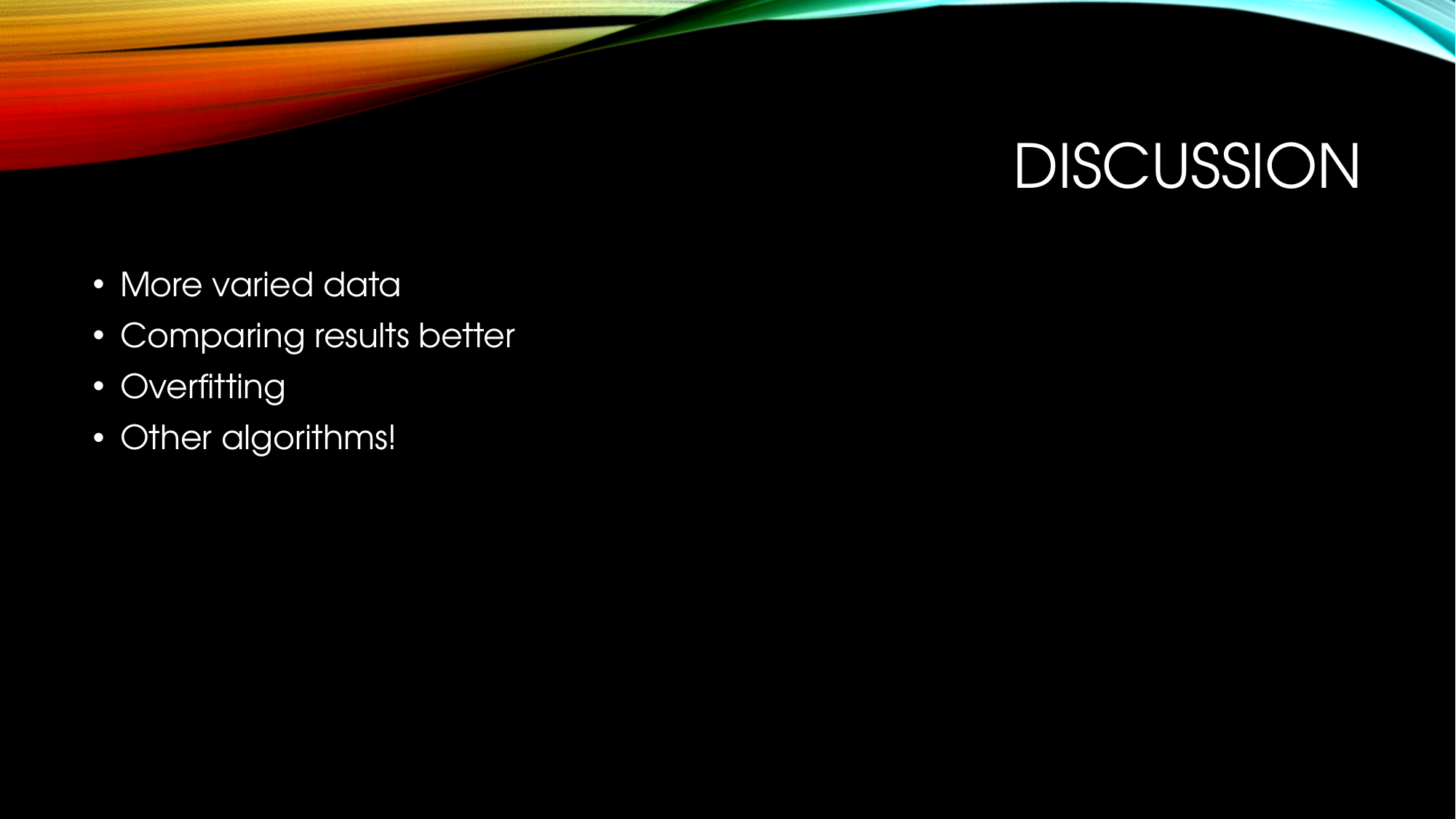

# Discussion
More varied data
Comparing results better
Overfitting
Other algorithms!